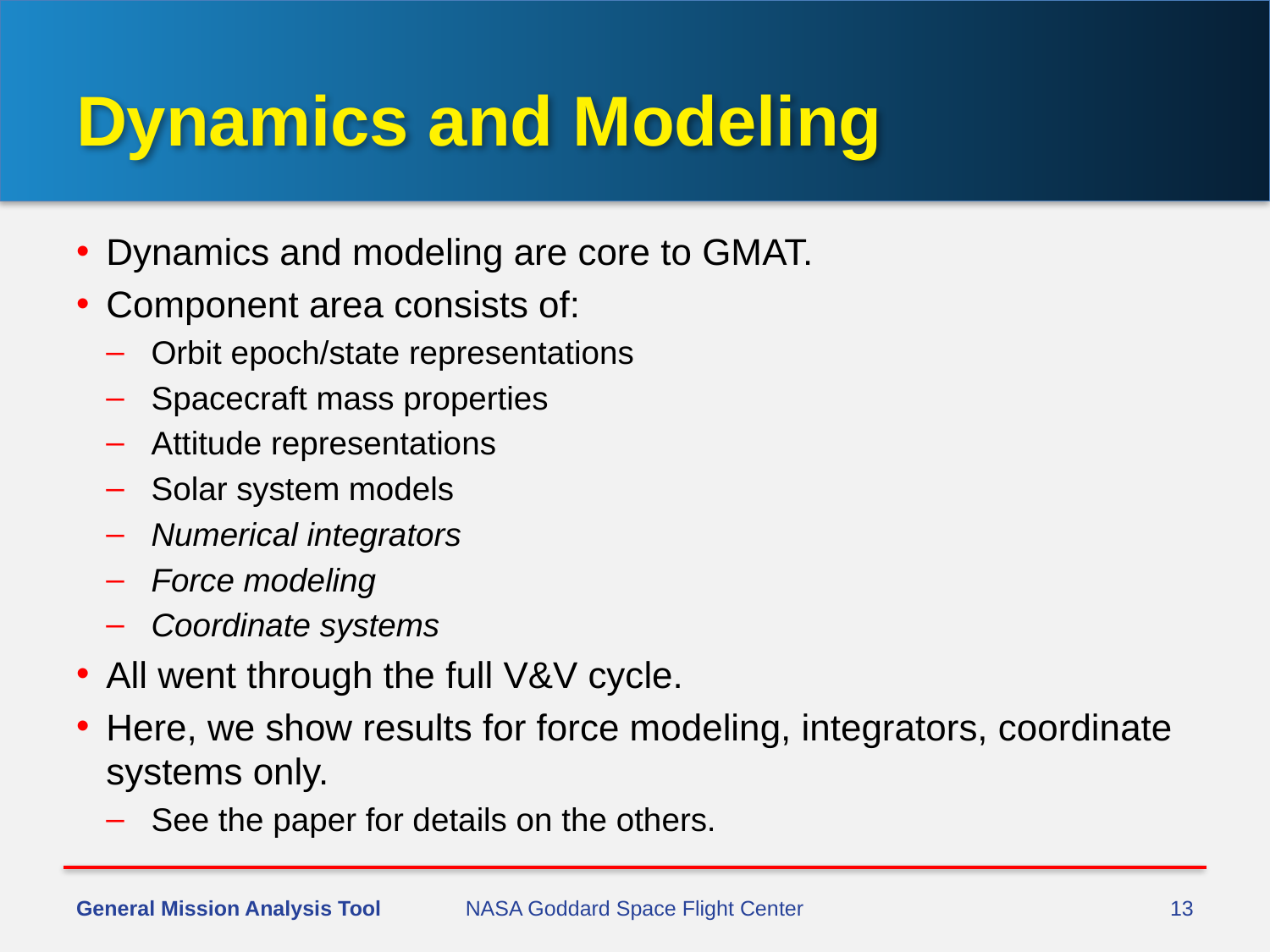

# Dynamics and Modeling
Dynamics and modeling are core to GMAT.
Component area consists of:
Orbit epoch/state representations
Spacecraft mass properties
Attitude representations
Solar system models
Numerical integrators
Force modeling
Coordinate systems
All went through the full V&V cycle.
Here, we show results for force modeling, integrators, coordinate systems only.
See the paper for details on the others.
General Mission Analysis Tool
NASA Goddard Space Flight Center
13